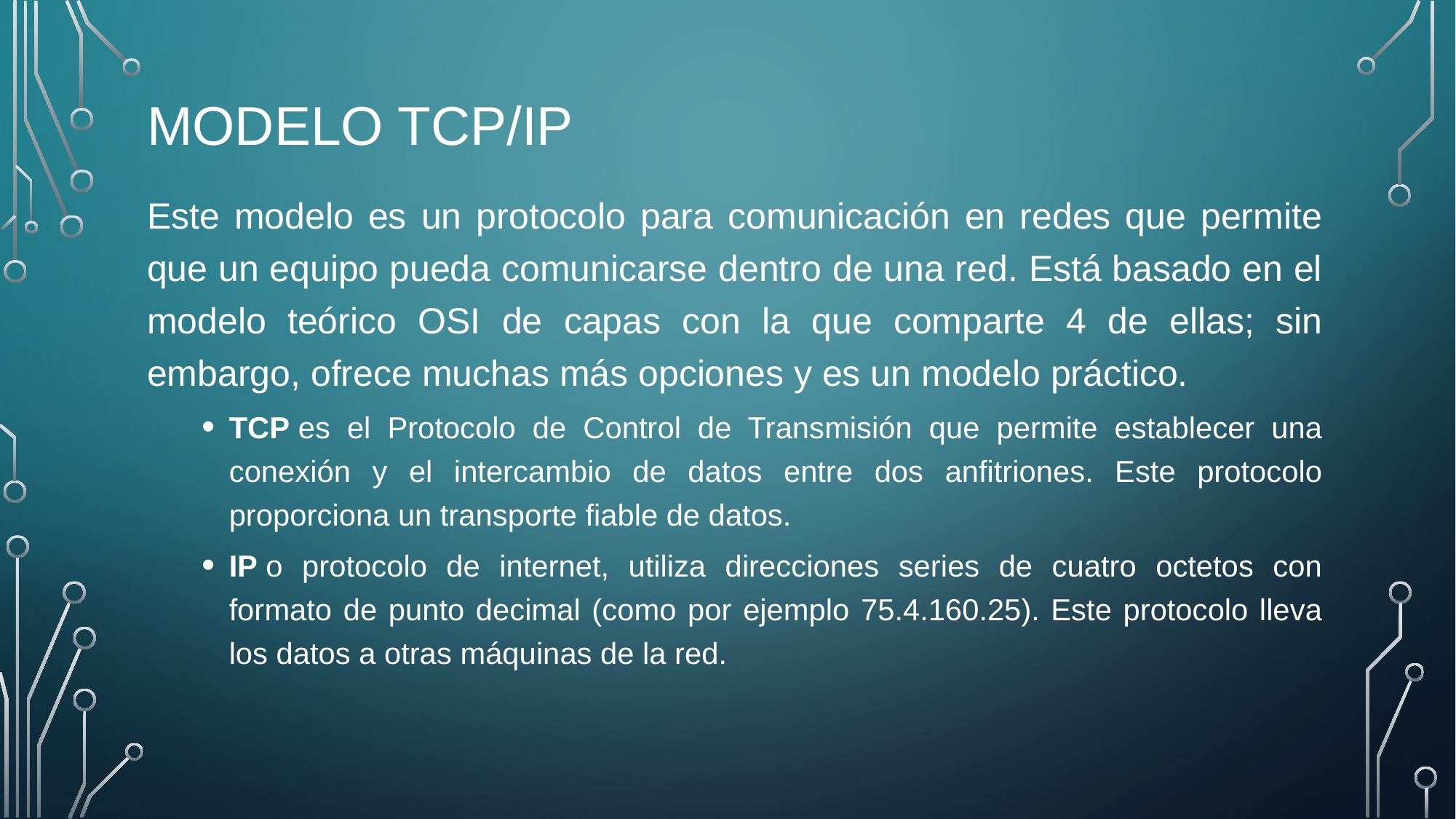

# Modelo TCP/IP
Este modelo es un protocolo para comunicación en redes que permite que un equipo pueda comunicarse dentro de una red. Está basado en el modelo teórico OSI de capas con la que comparte 4 de ellas; sin embargo, ofrece muchas más opciones y es un modelo práctico.
TCP es el Protocolo de Control de Transmisión que permite establecer una conexión y el intercambio de datos entre dos anfitriones. Este protocolo proporciona un transporte fiable de datos.
IP o protocolo de internet, utiliza direcciones series de cuatro octetos con formato de punto decimal (como por ejemplo 75.4.160.25). Este protocolo lleva los datos a otras máquinas de la red.